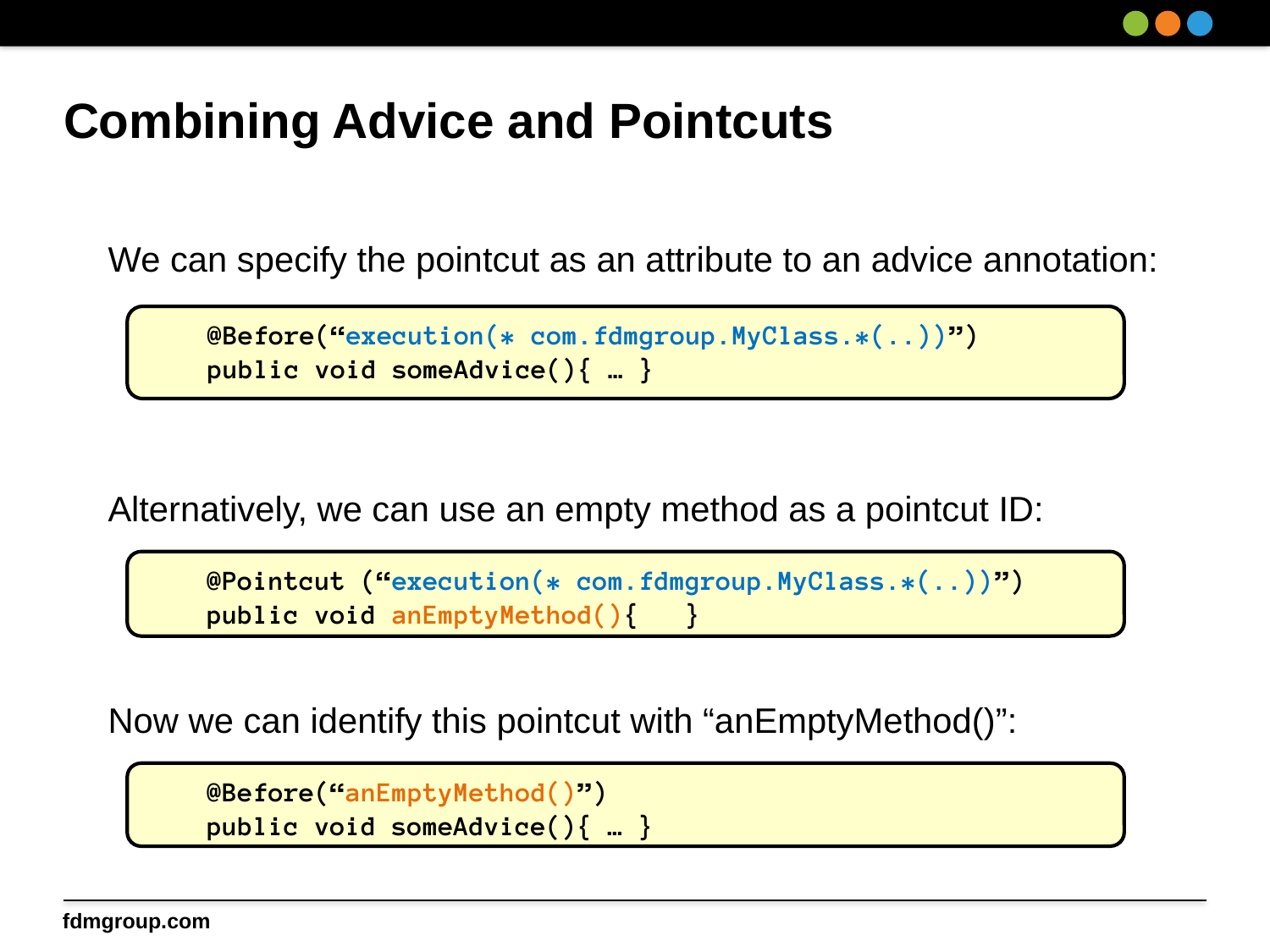

# Combining Advice and Pointcuts
We can specify the pointcut as an attribute to an advice annotation:

Alternatively, we can use an empty method as a pointcut ID:

Now we can identify this pointcut with “anEmptyMethod()”:

@Before(“execution(* com.fdmgroup.MyClass.*(..))”)
public void someAdvice(){ … }
@Pointcut (“execution(* com.fdmgroup.MyClass.*(..))”)
public void anEmptyMethod(){   }
@Before(“anEmptyMethod()”)
public void someAdvice(){ … }